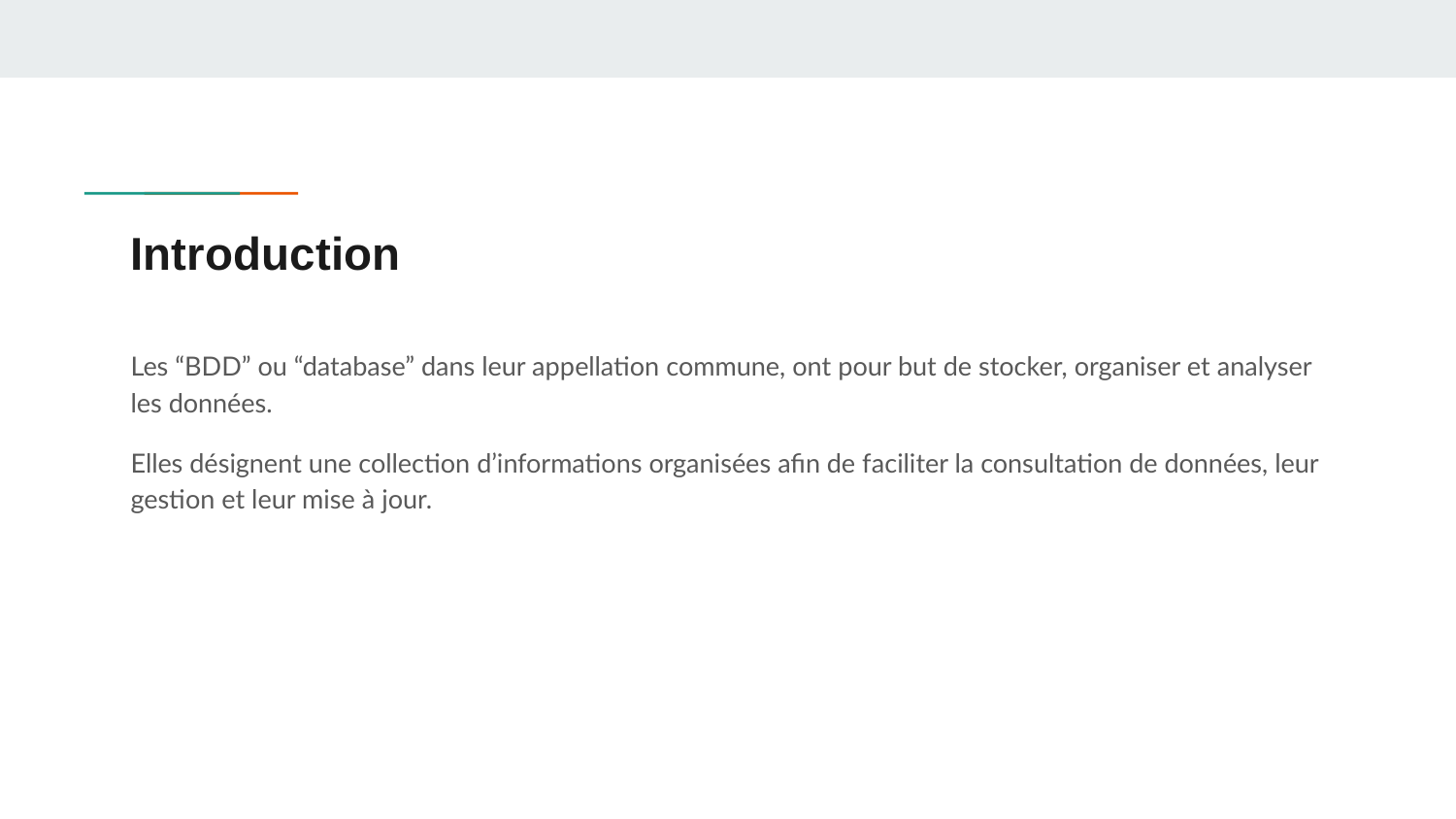

# Introduction
Les “BDD” ou “database” dans leur appellation commune, ont pour but de stocker, organiser et analyser les données.
Elles désignent une collection d’informations organisées afin de faciliter la consultation de données, leur gestion et leur mise à jour.